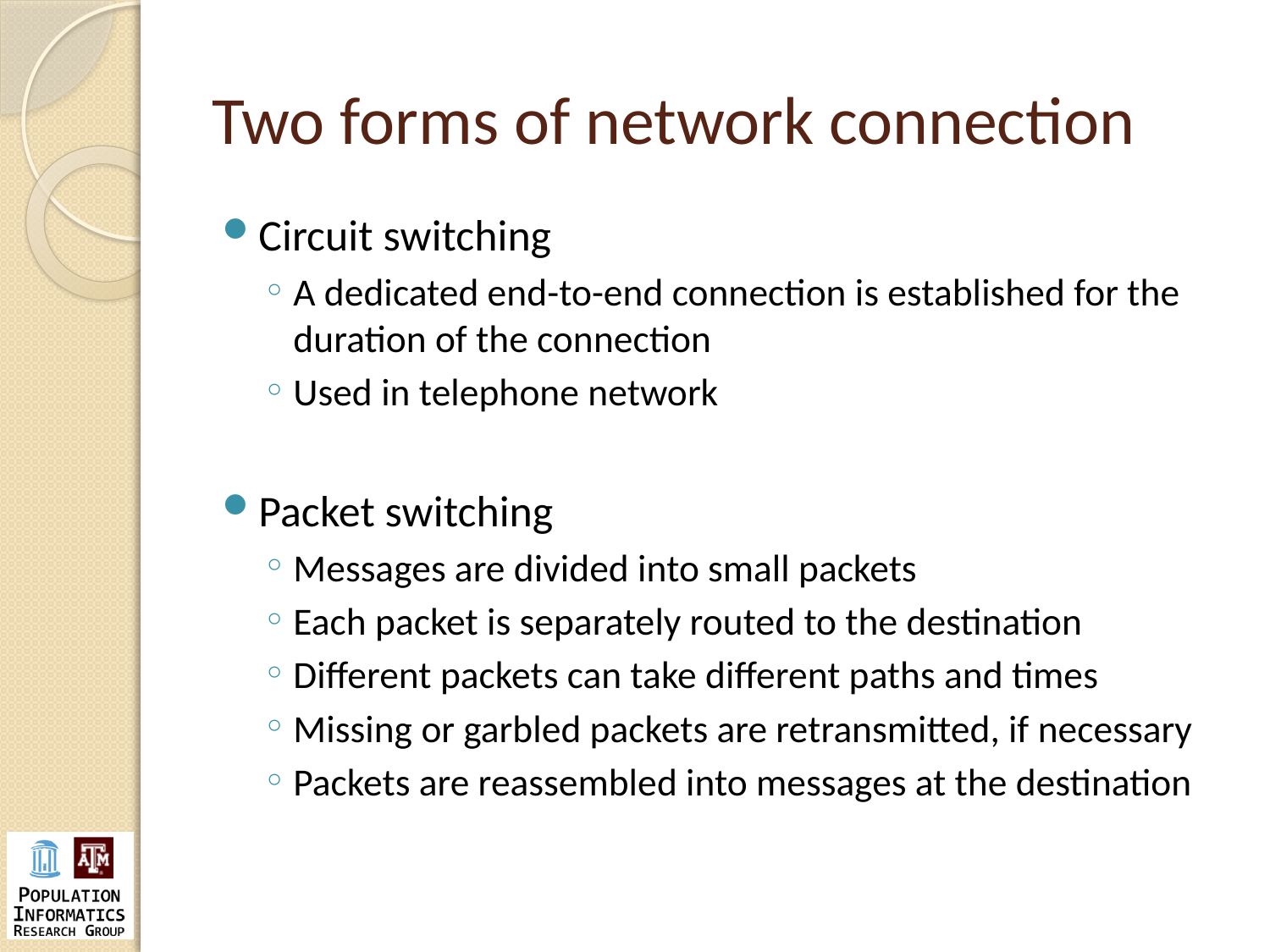

# Two forms of network connection
Circuit switching
A dedicated end-to-end connection is established for the duration of the connection
Used in telephone network

Packet switching
Messages are divided into small packets
Each packet is separately routed to the destination
Different packets can take different paths and times
Missing or garbled packets are retransmitted, if necessary
Packets are reassembled into messages at the destination